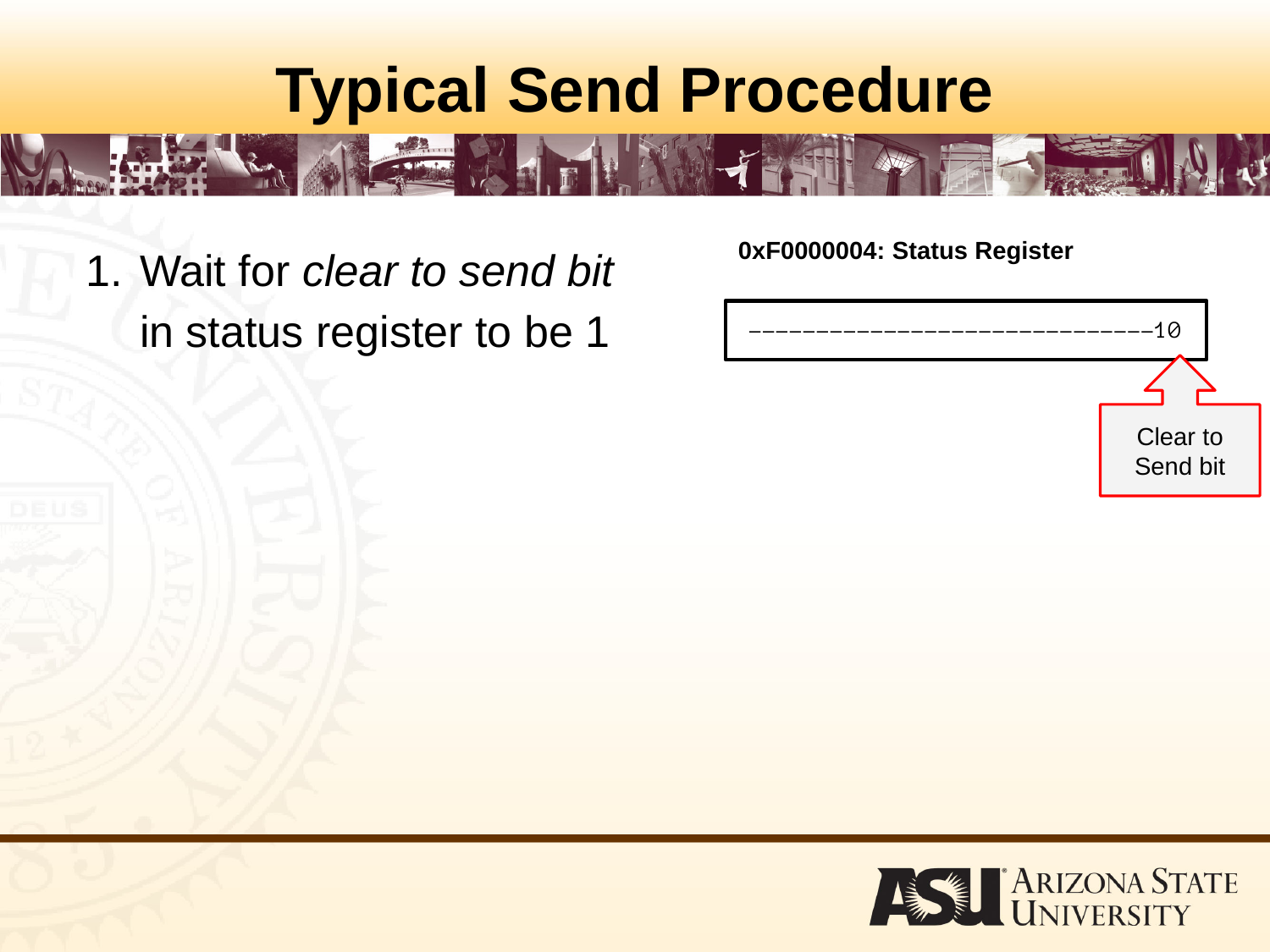

# Typical Send Procedure
Wait for clear to send bit in status register to be 1
0xF0000004: Status Register
------------------------------10
Clear to Send bit